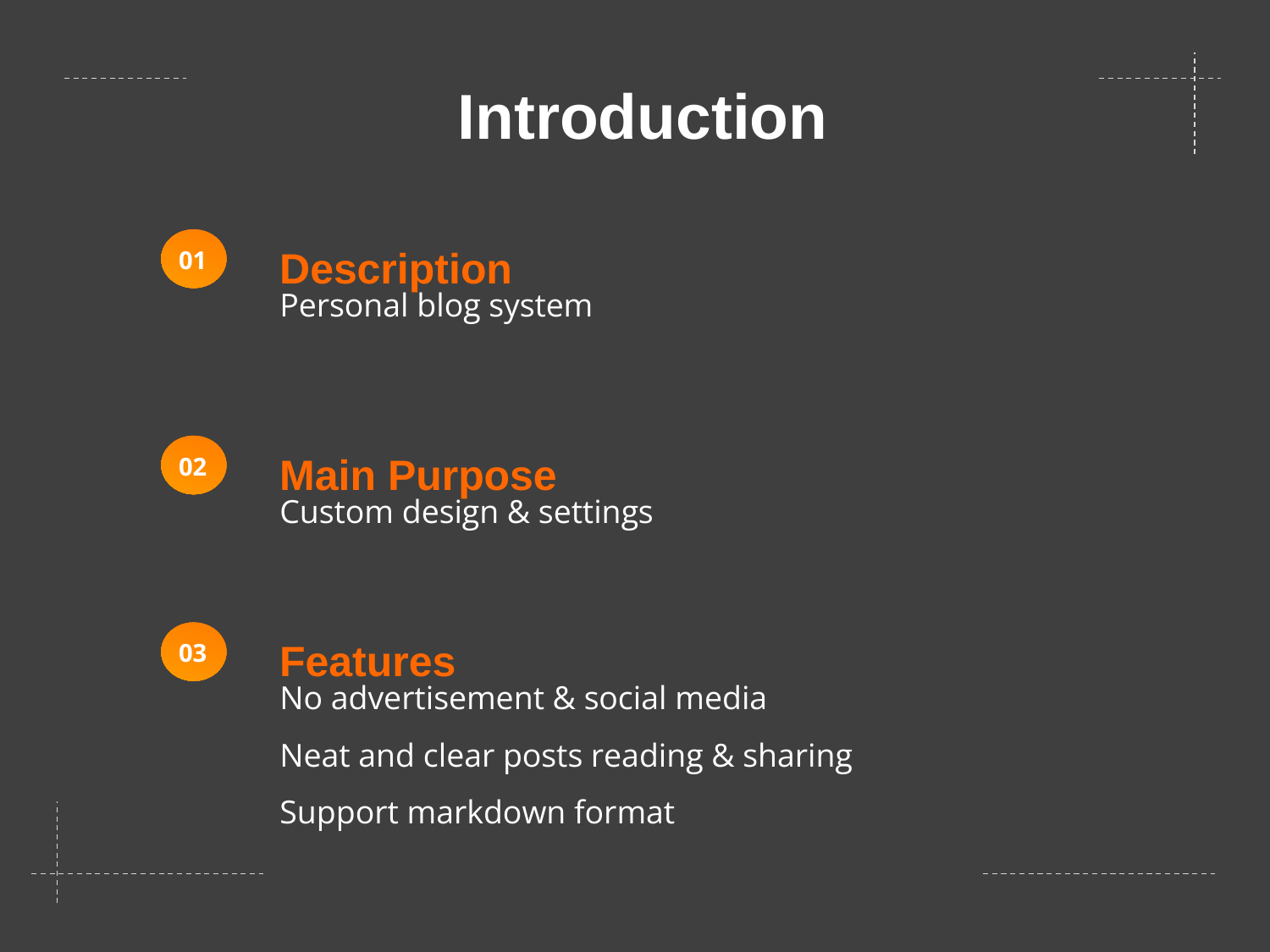

Introduction
Description

01
Personal blog system
Main Purpose

02
Custom design & settings
Features

03
No advertisement & social media
Neat and clear posts reading & sharing
Support markdown format